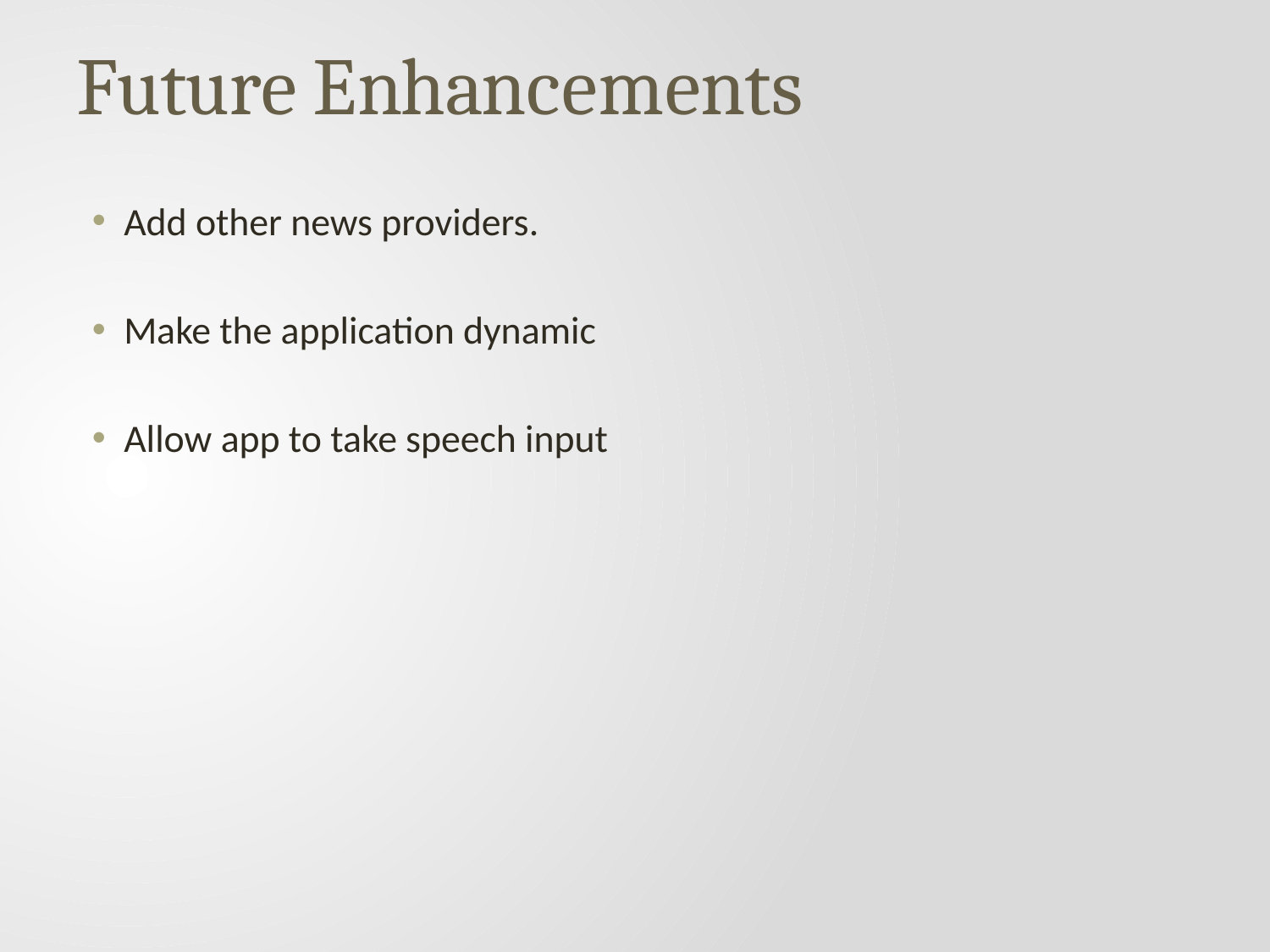

# Future Enhancements
Add other news providers.

Make the application dynamic

Allow app to take speech input